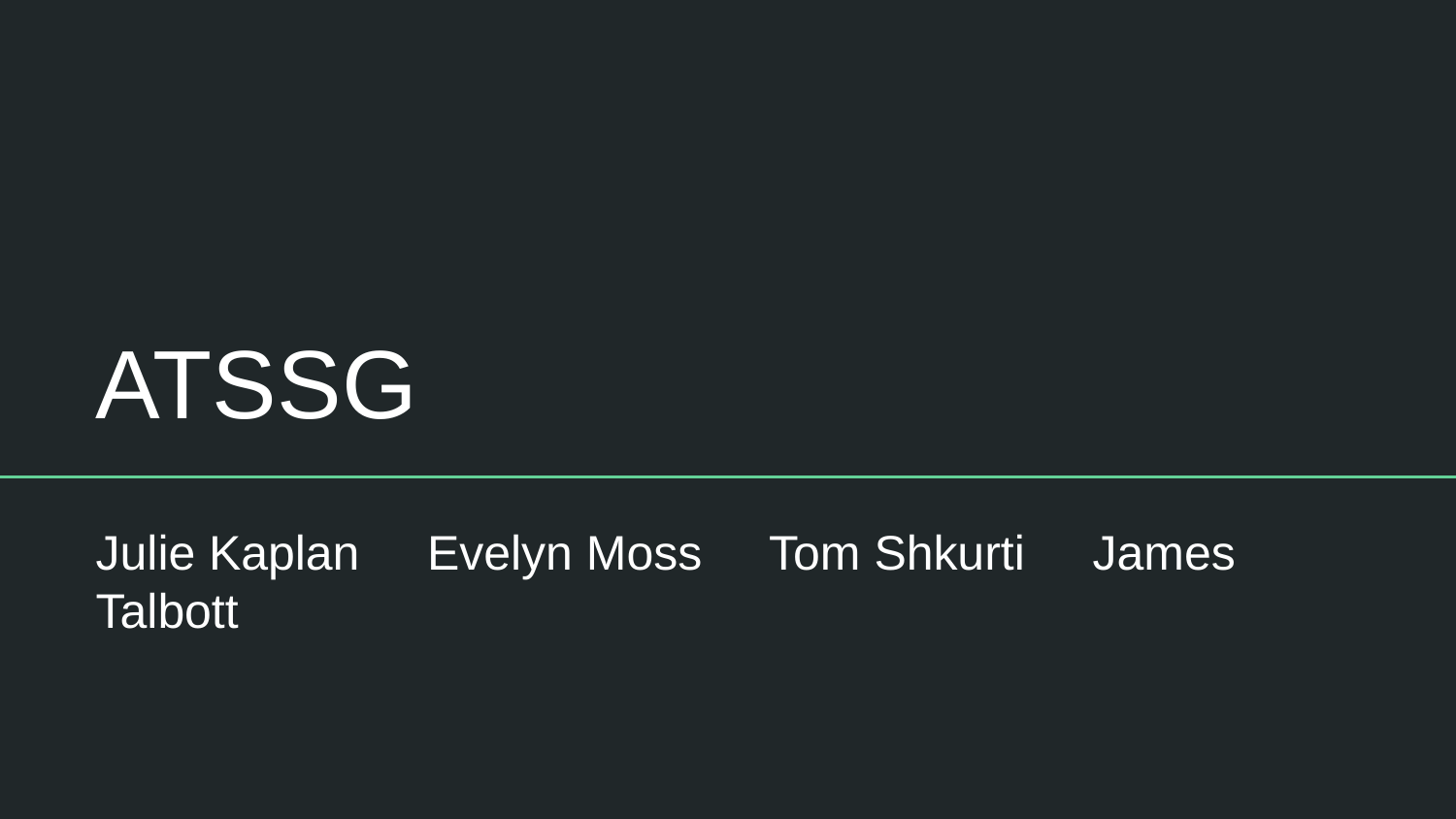

# ATSSG
Julie Kaplan     Evelyn Moss     Tom Shkurti     James Talbott